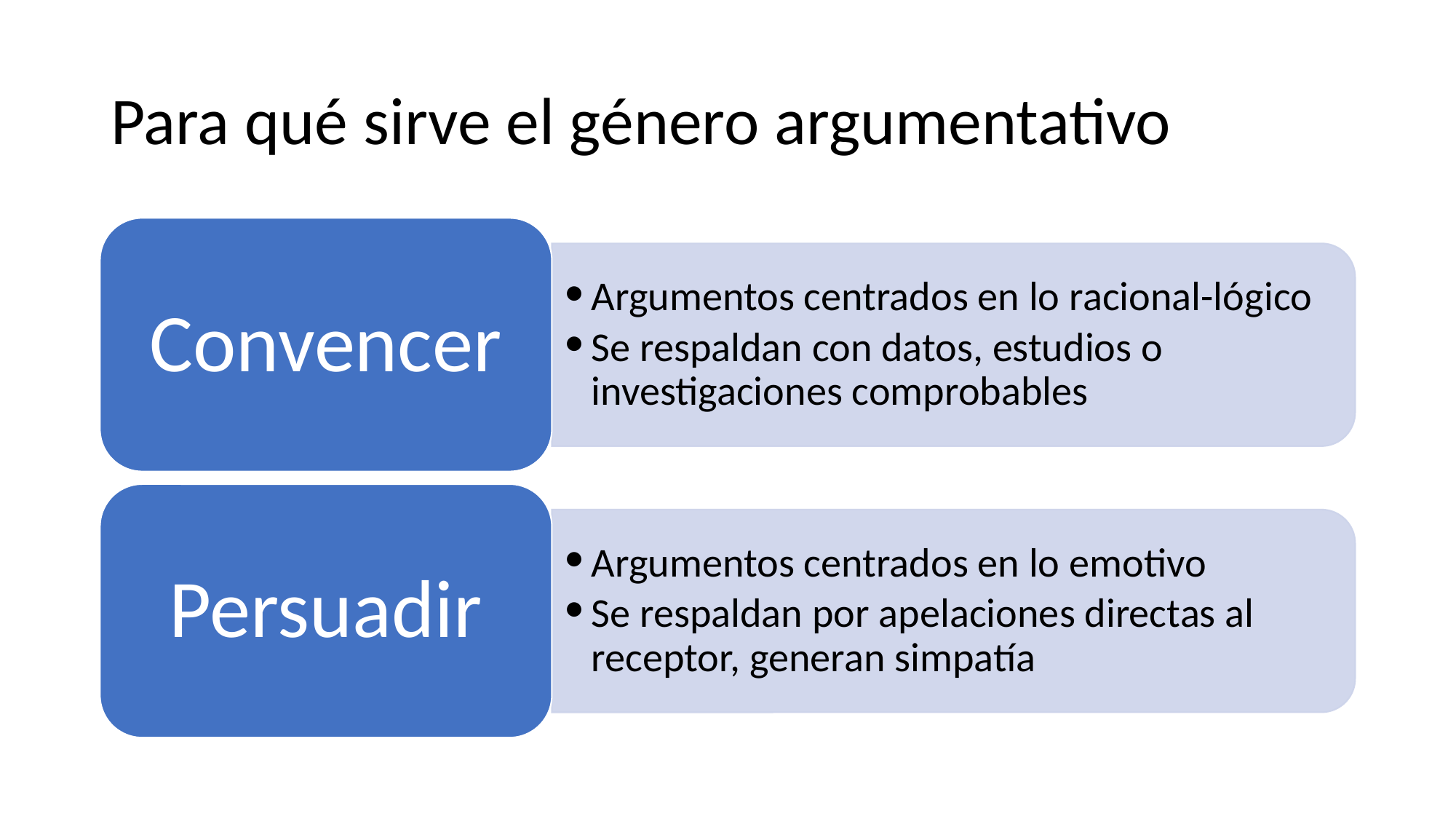

# Para qué sirve el género argumentativo

Convencer
Argumentos centrados en lo racional-lógico
Se respaldan con datos, estudios o investigaciones comprobables

Persuadir
Argumentos centrados en lo emotivo
Se respaldan por apelaciones directas al receptor, generan simpatía